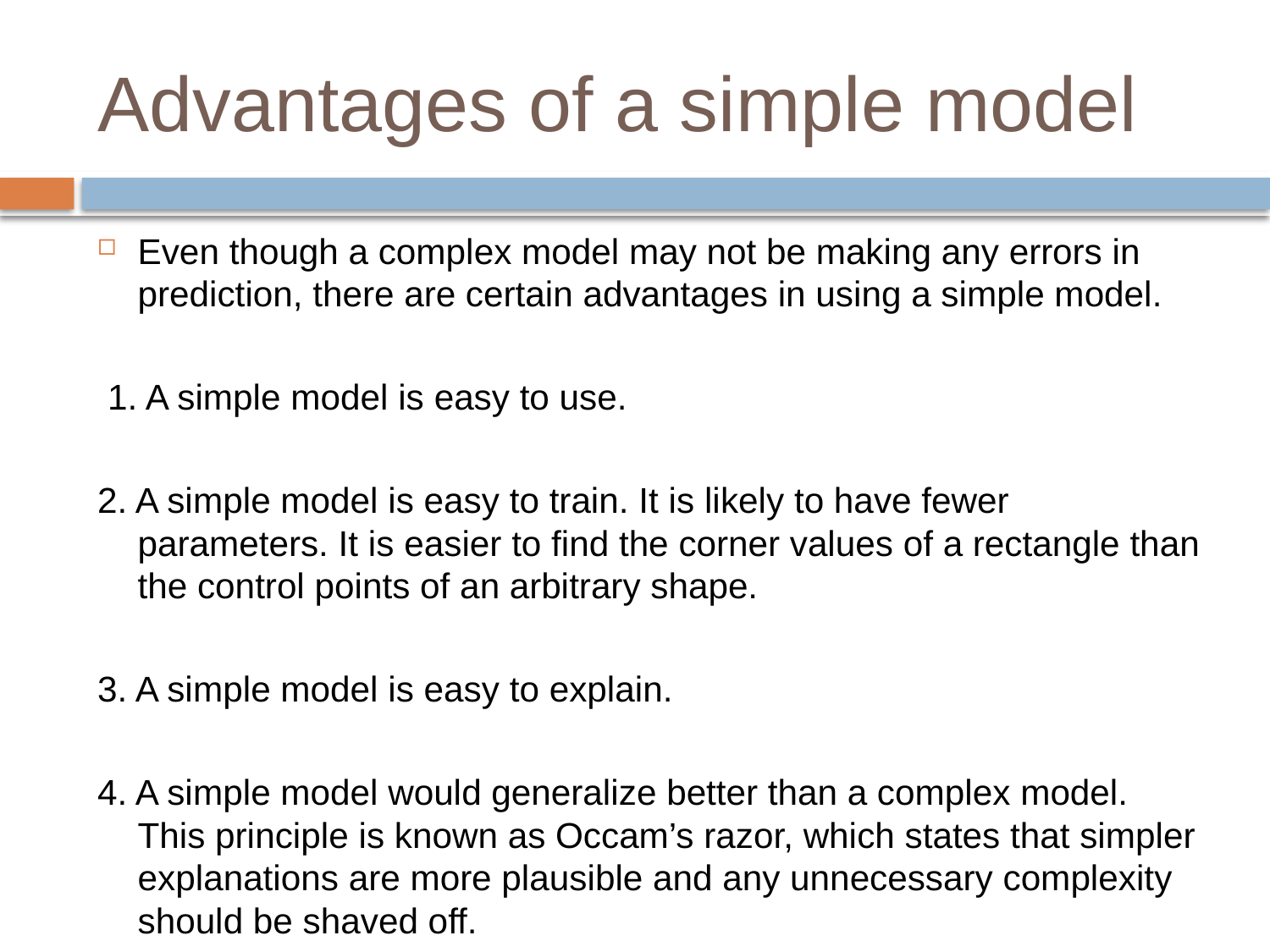

# Advantages of a simple model
Even though a complex model may not be making any errors in prediction, there are certain advantages in using a simple model.

 1. A simple model is easy to use.

2. A simple model is easy to train. It is likely to have fewer parameters. It is easier to find the corner values of a rectangle than the control points of an arbitrary shape.

3. A simple model is easy to explain.

4. A simple model would generalize better than a complex model. This principle is known as Occam’s razor, which states that simpler explanations are more plausible and any unnecessary complexity should be shaved off.